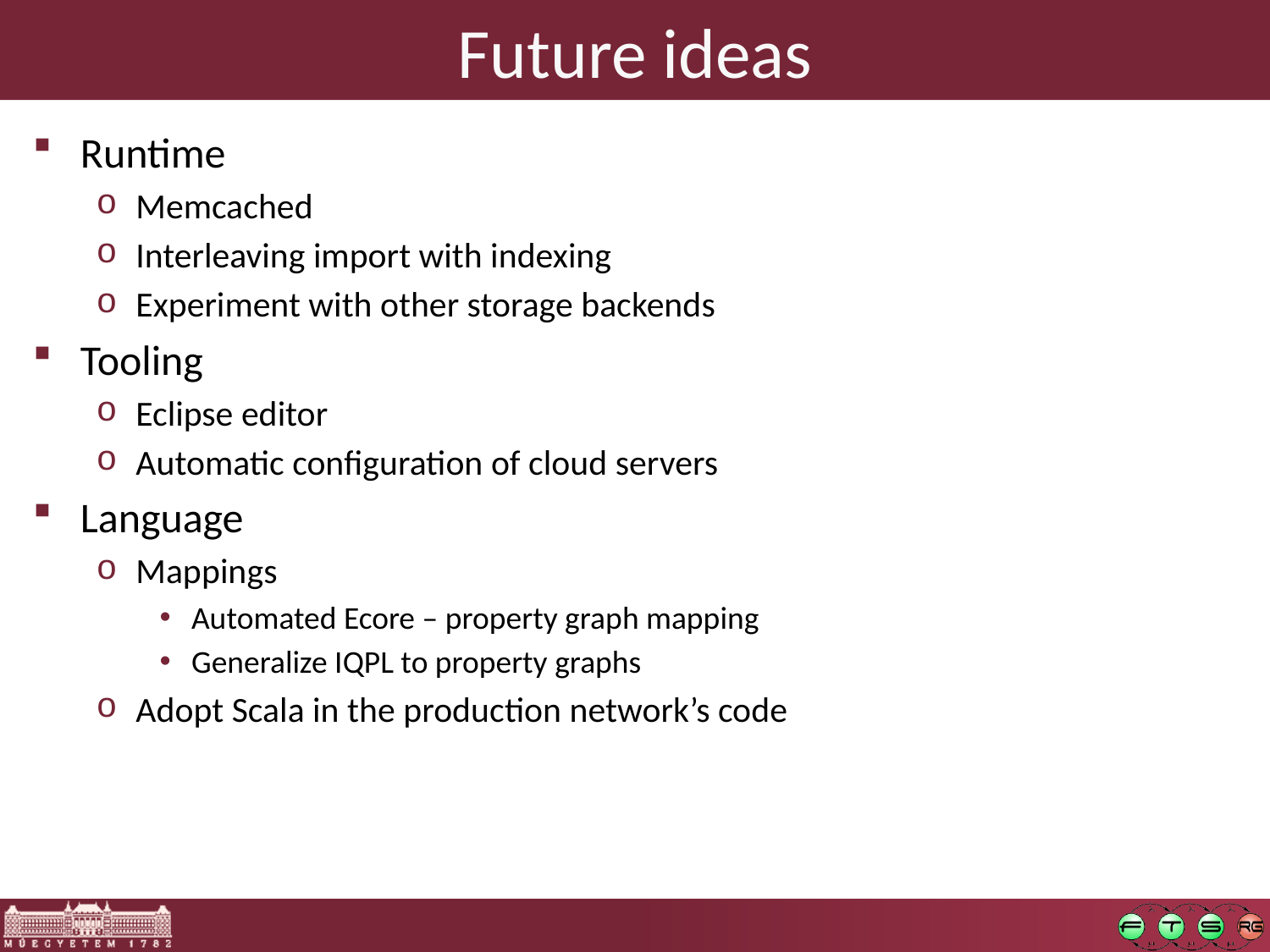

# Future ideas
Runtime
Memcached
Interleaving import with indexing
Experiment with other storage backends
Tooling
Eclipse editor
Automatic configuration of cloud servers
Language
Mappings
Automated Ecore – property graph mapping
Generalize IQPL to property graphs
Adopt Scala in the production network’s code